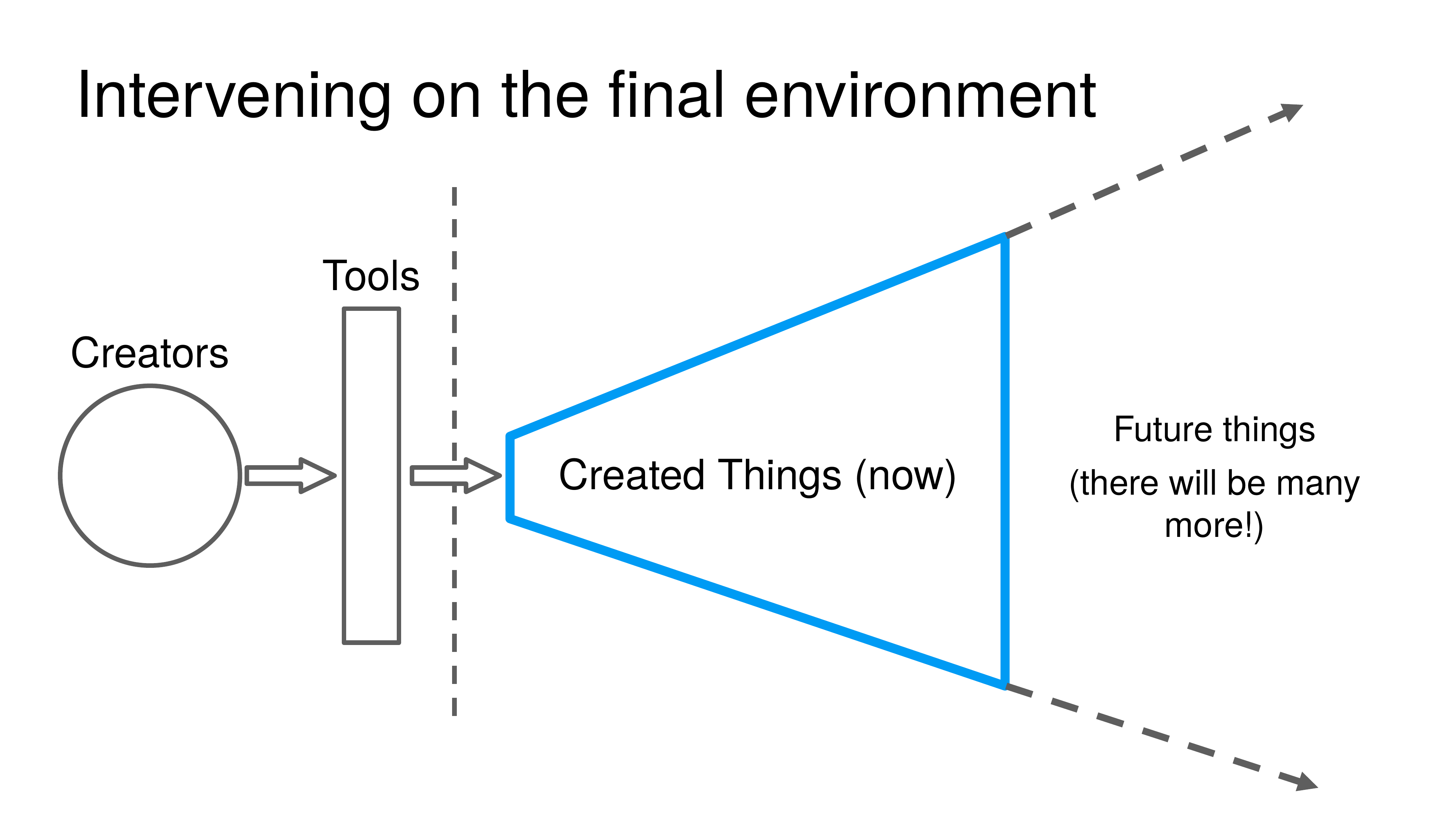

# Intervening on the final environment

Tools

Creators

Future things
(there will be many more!)
Created Things (now)